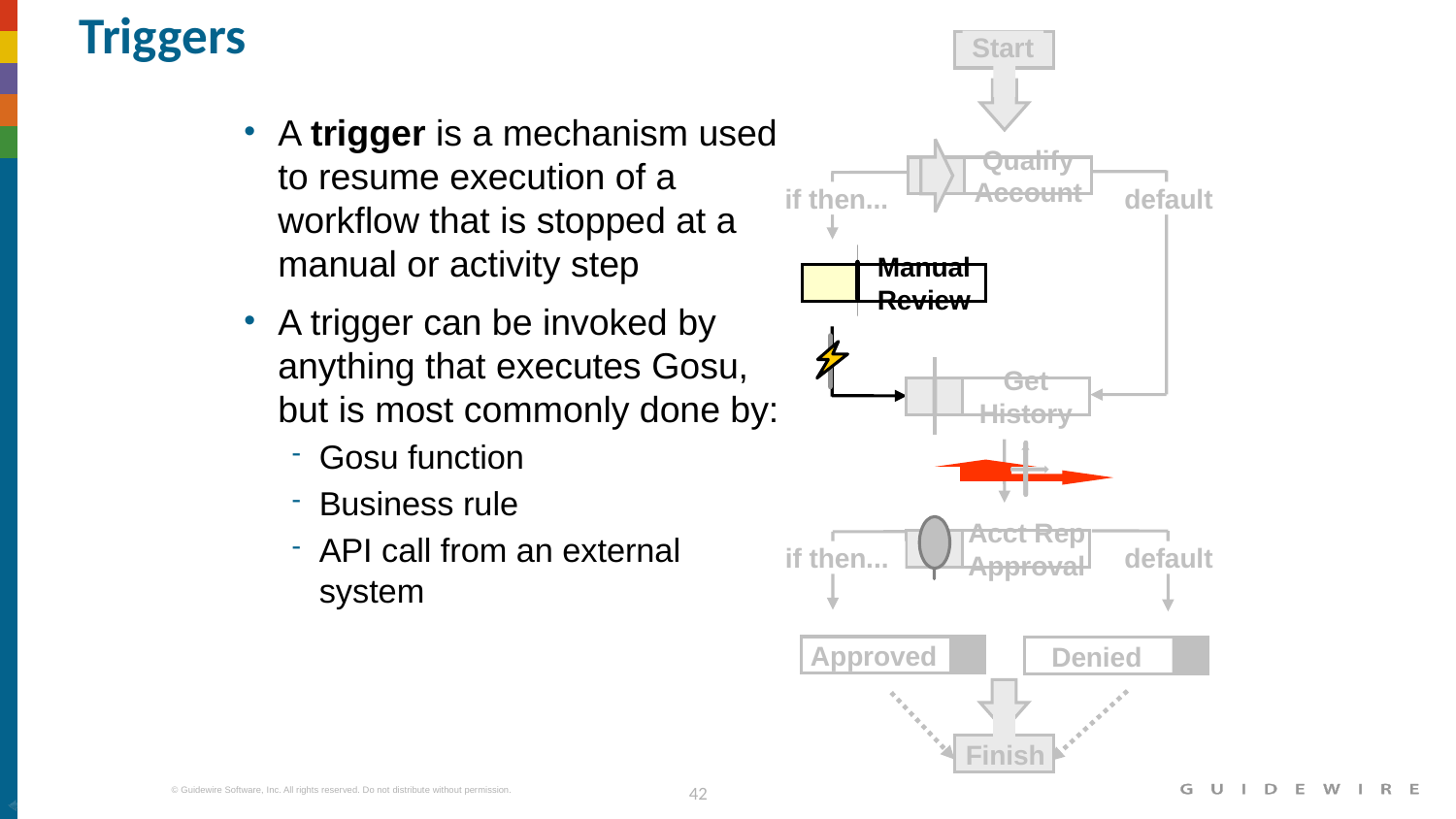

# Triggers
Start

A trigger is a mechanism used to resume execution of a workflow that is stopped at a manual or activity step
A trigger can be invoked by anything that executes Gosu, but is most commonly done by:
Gosu function
Business rule
API call from an external system

Qualify
Account

if then...
default

Manual
Review

Get
History

Acct Rep
Approval

if then...
default

Approved

Denied

Finish